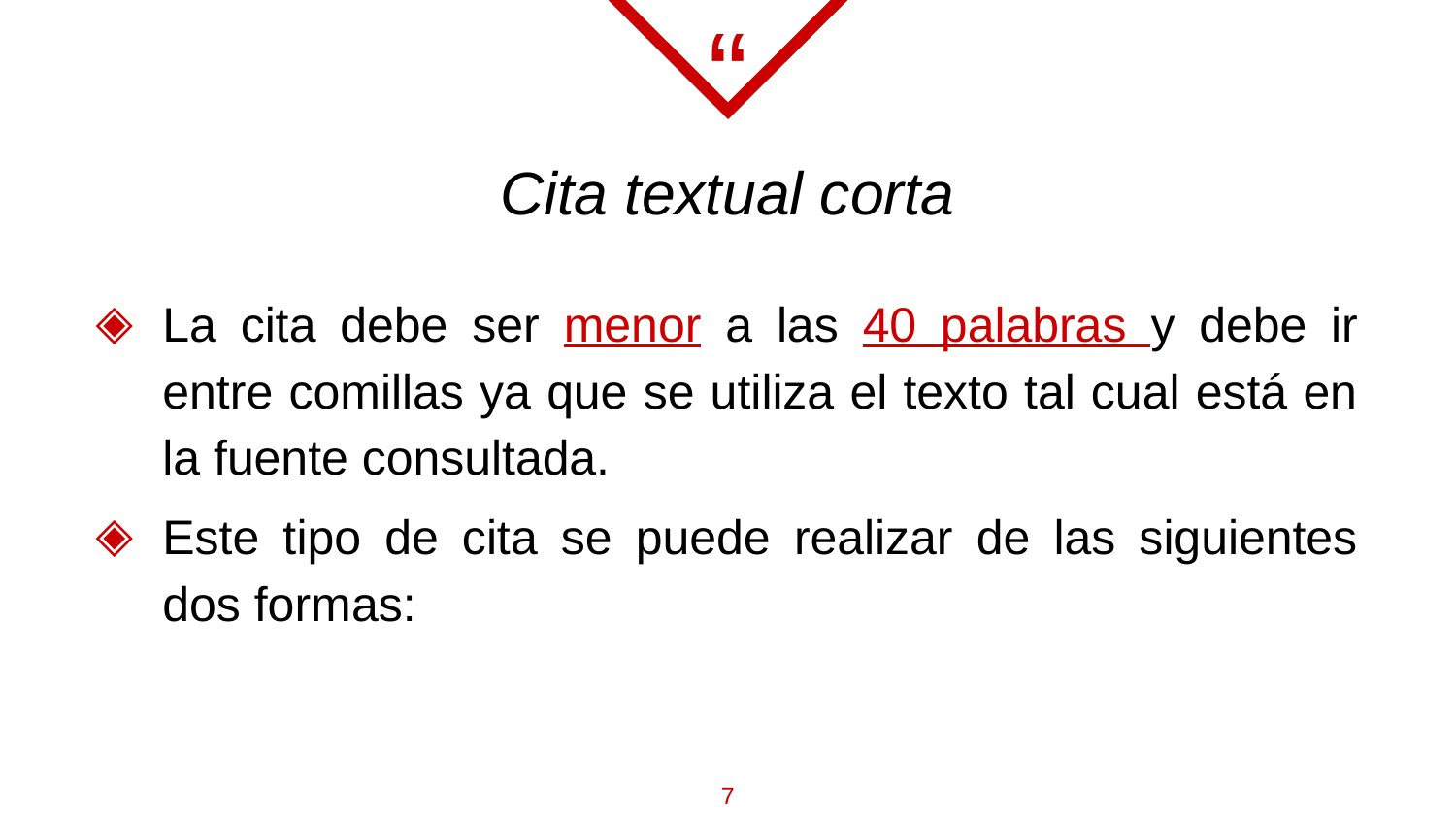

Cita textual corta
La cita debe ser menor a las 40 palabras y debe ir entre comillas ya que se utiliza el texto tal cual está en la fuente consultada.
Este tipo de cita se puede realizar de las siguientes dos formas:
7